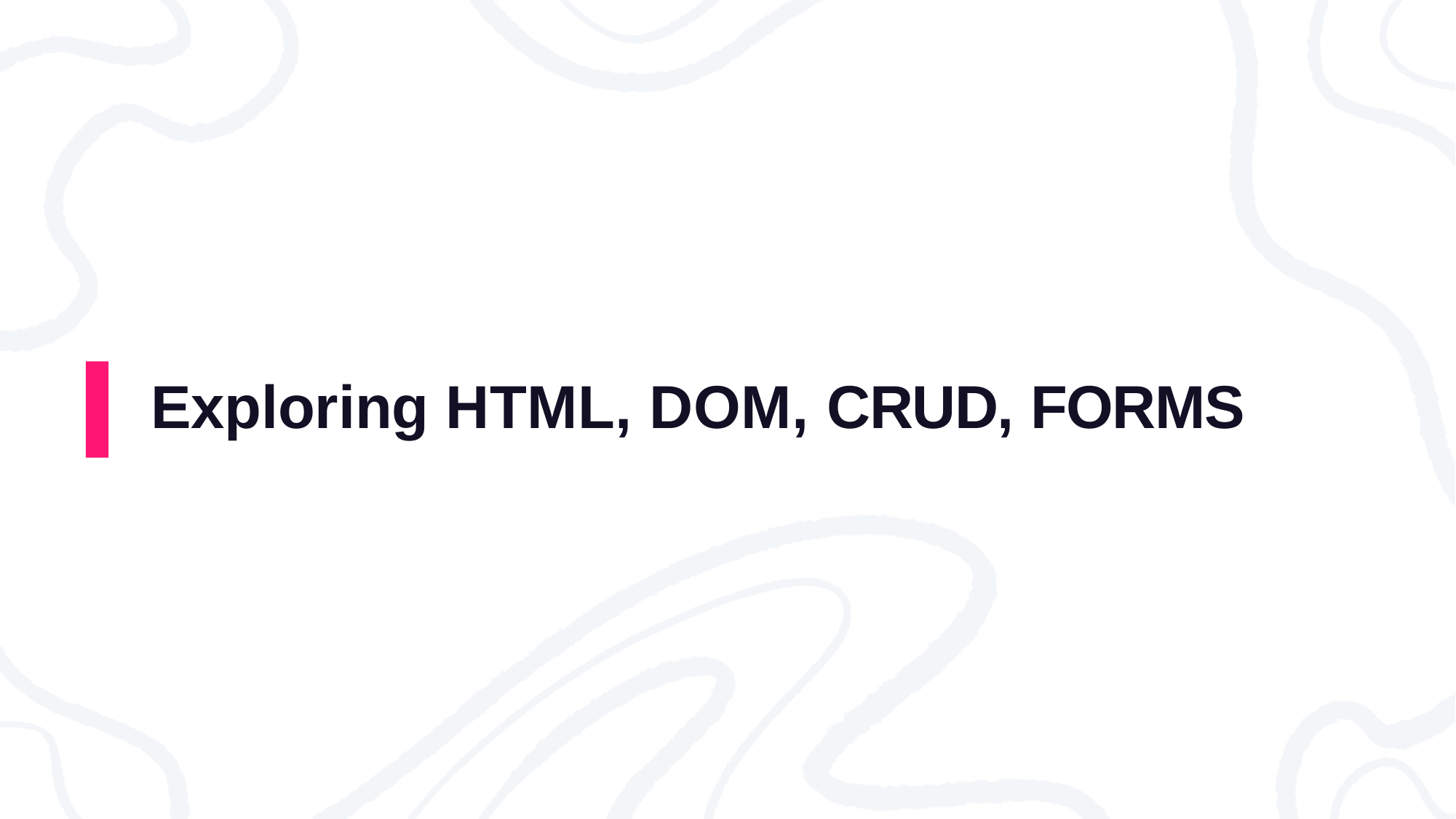

# Exploring HTML, DOM, CRUD, FORMS
3